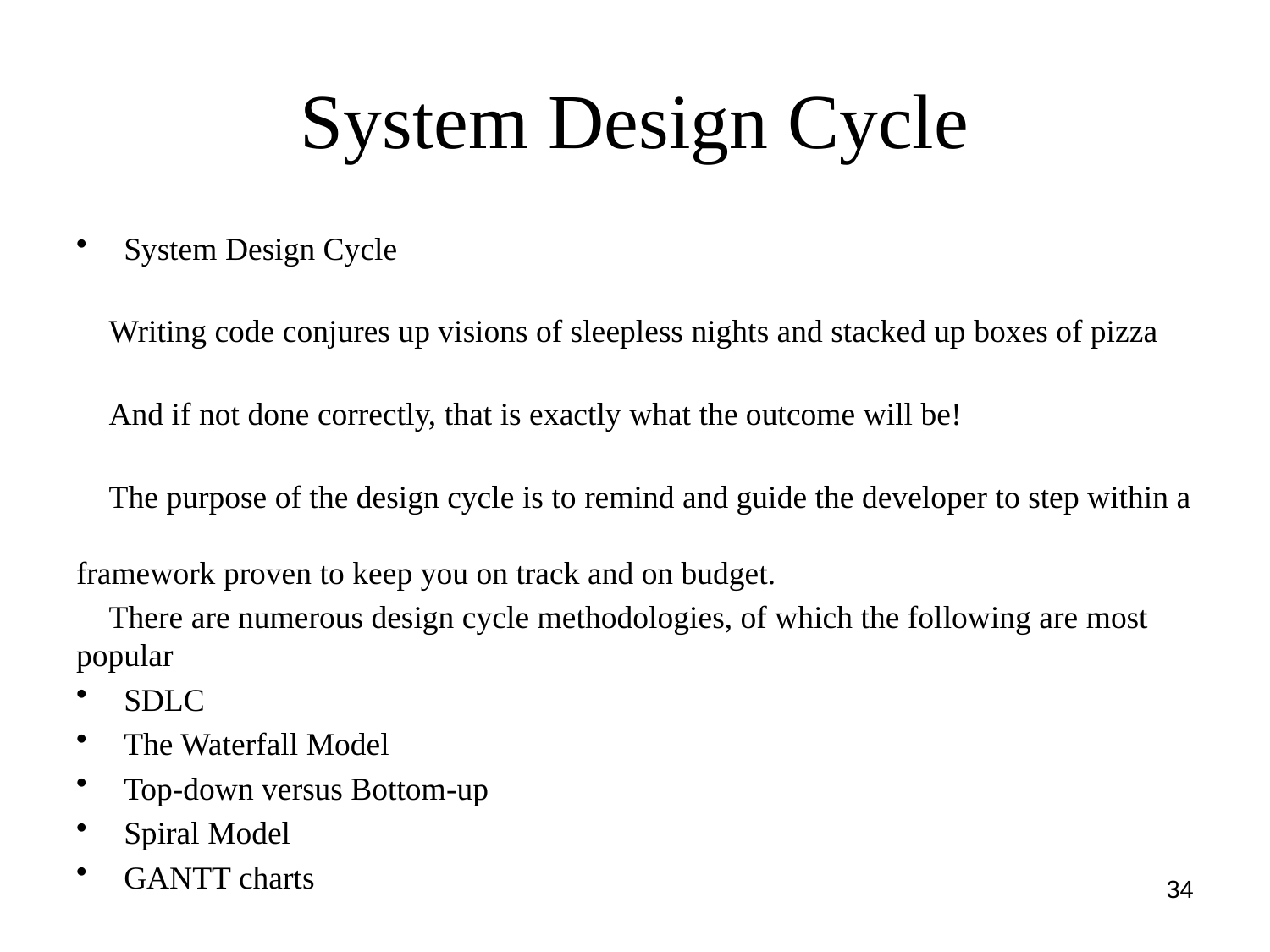

# System Design Cycle
System Design Cycle
􀁺 Writing code conjures up visions of sleepless nights and stacked up boxes of pizza
􀁺 And if not done correctly, that is exactly what the outcome will be!
􀁺 The purpose of the design cycle is to remind and guide the developer to step within a framework proven to keep you on track and on budget.
􀁺 There are numerous design cycle methodologies, of which the following are most popular
SDLC
The Waterfall Model
Top-down versus Bottom-up
Spiral Model
GANTT charts
34